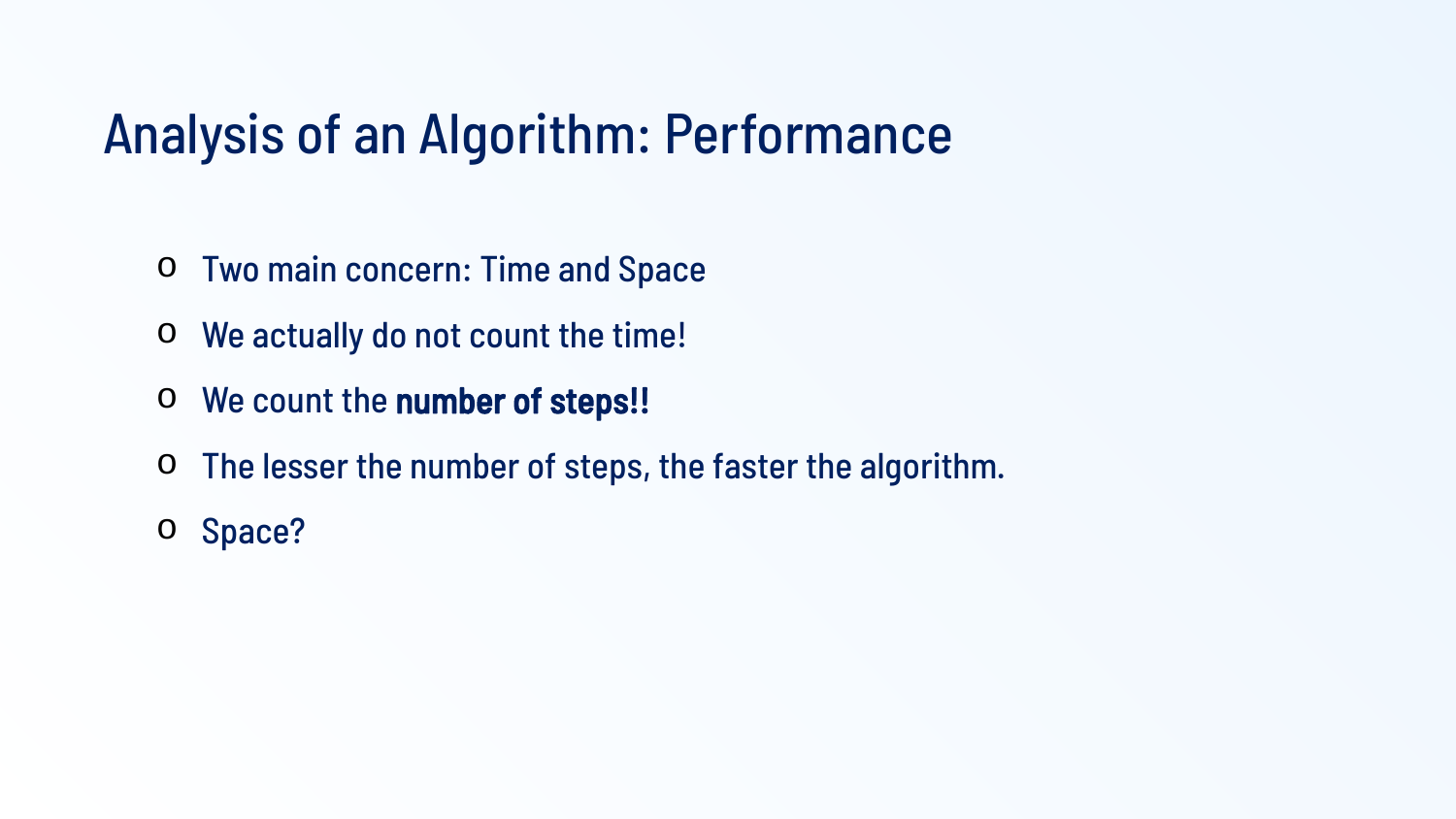

# Analysis of an Algorithm: Performance
Two main concern: Time and Space
We actually do not count the time!
We count the number of steps!!
The lesser the number of steps, the faster the algorithm.
Space?